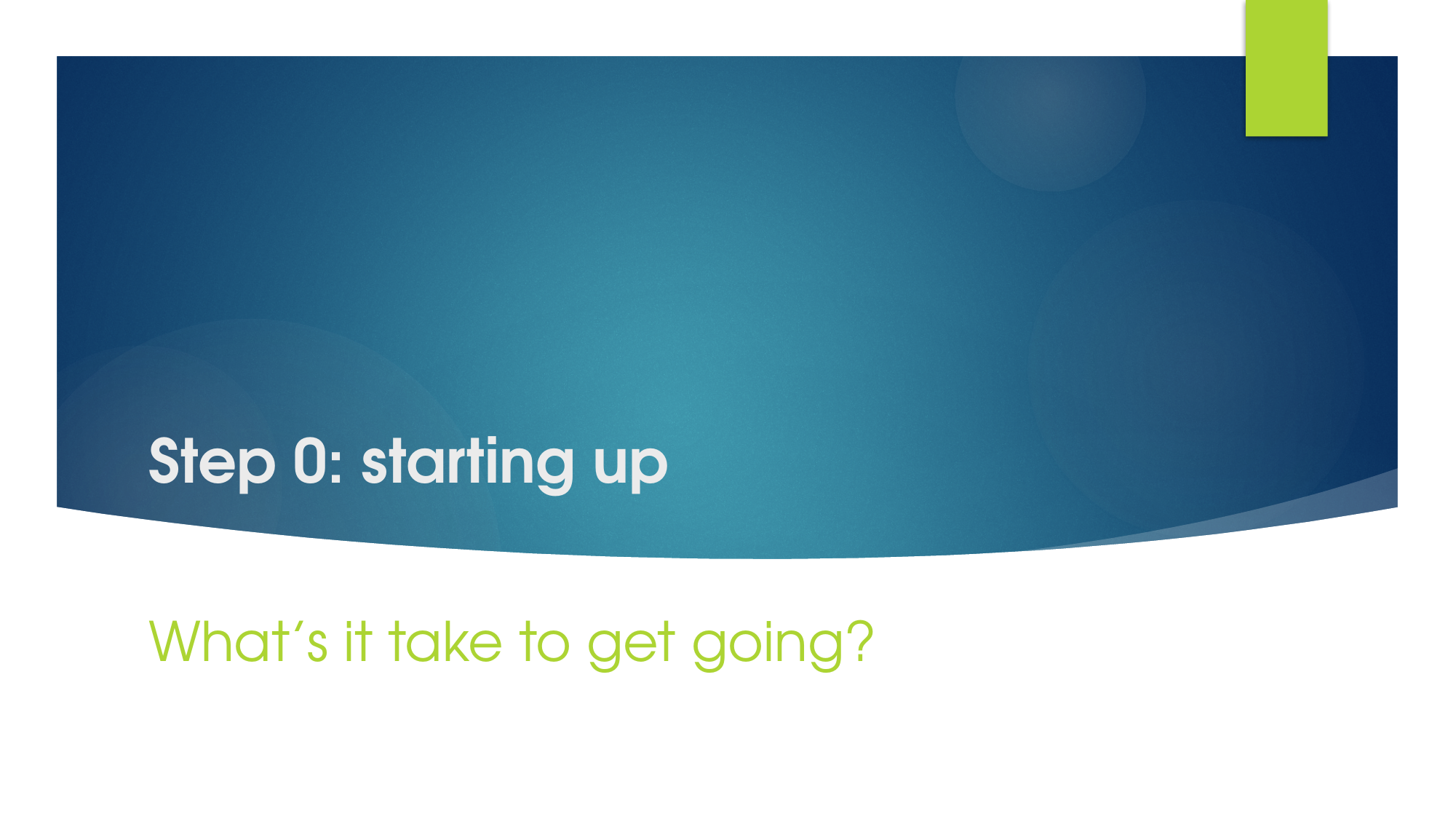

# Step 0: starting up
What’s it take to get going?